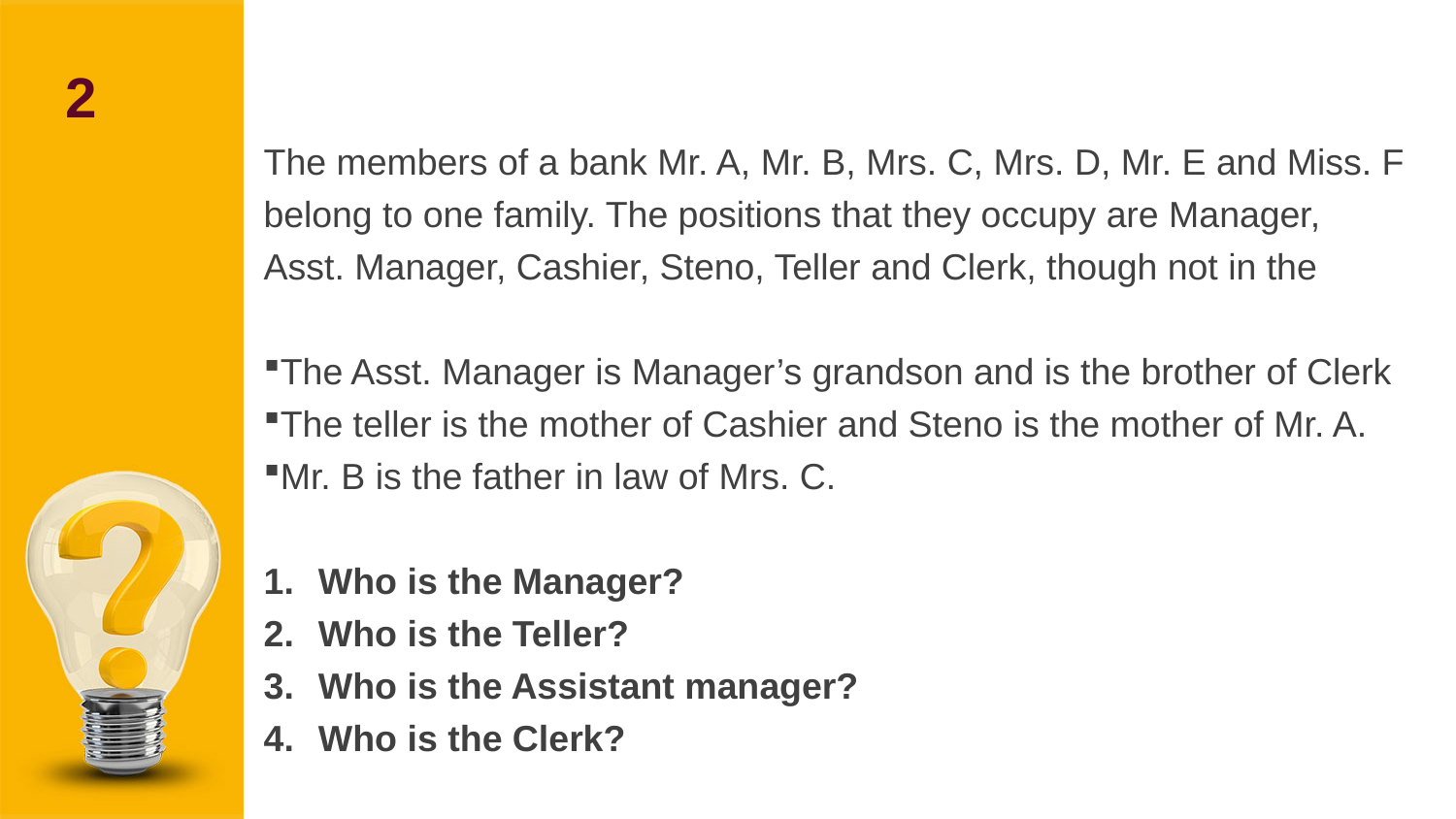

2
The members of a bank Mr. A, Mr. B, Mrs. C, Mrs. D, Mr. E and Miss. F belong to one family. The positions that they occupy are Manager,
Asst. Manager, Cashier, Steno, Teller and Clerk, though not in the

The Asst. Manager is Manager’s grandson and is the brother of Clerk
The teller is the mother of Cashier and Steno is the mother of Mr. A.
Mr. B is the father in law of Mrs. C.

Who is the Manager?
Who is the Teller?
Who is the Assistant manager?
Who is the Clerk?